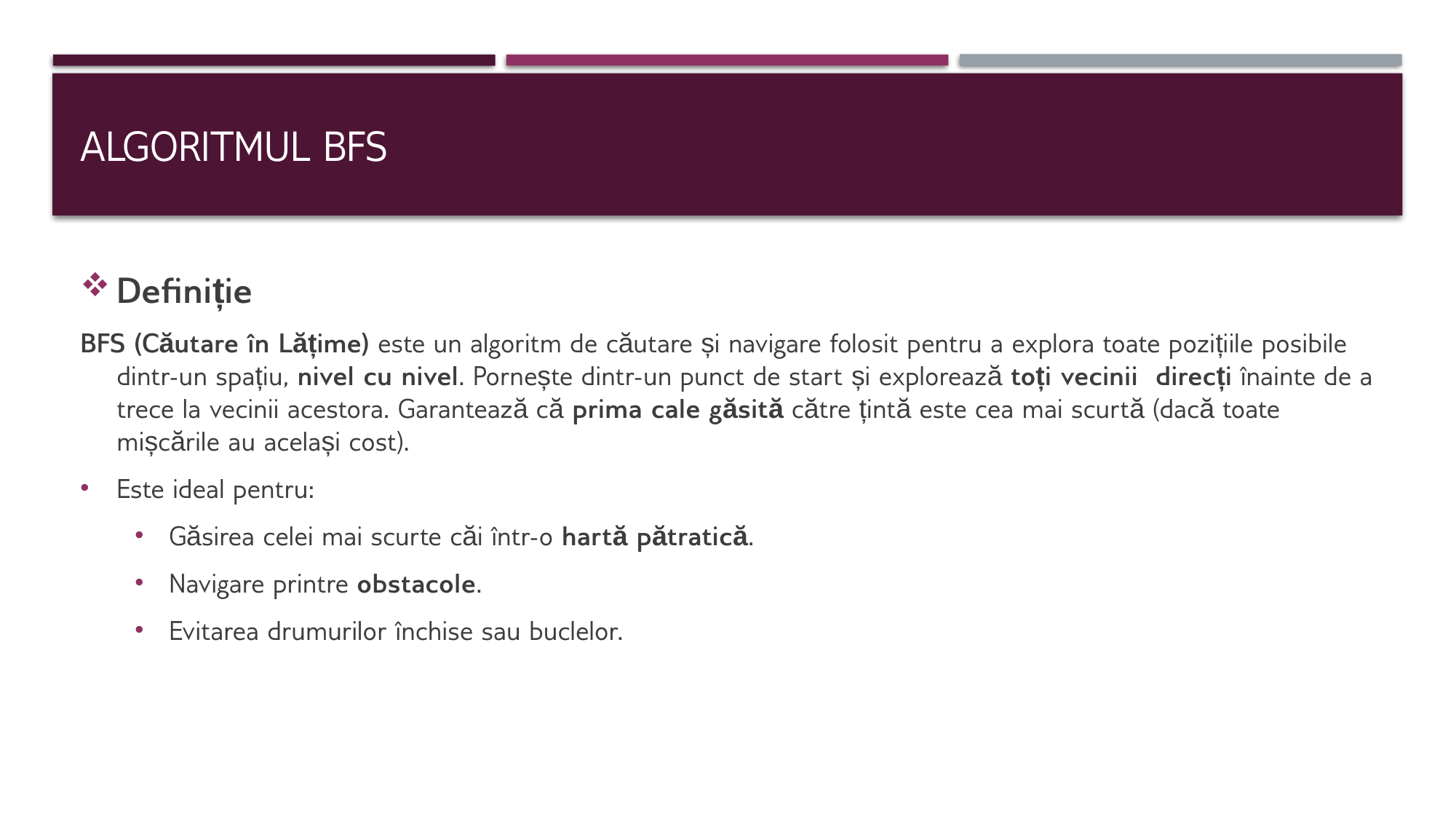

# ALGORITMUL BFS
Definiție
BFS (Căutare în Lățime) este un algoritm de căutare și navigare folosit pentru a explora toate pozițiile posibile dintr-un spațiu, nivel cu nivel. Pornește dintr-un punct de start și explorează toți vecinii  direcți înainte de a trece la vecinii acestora. Garantează că prima cale găsită către țintă este cea mai scurtă (dacă toate mișcările au același cost).
Este ideal pentru:
Găsirea celei mai scurte căi într-o hartă pătratică.
Navigare printre obstacole.
Evitarea drumurilor închise sau buclelor.